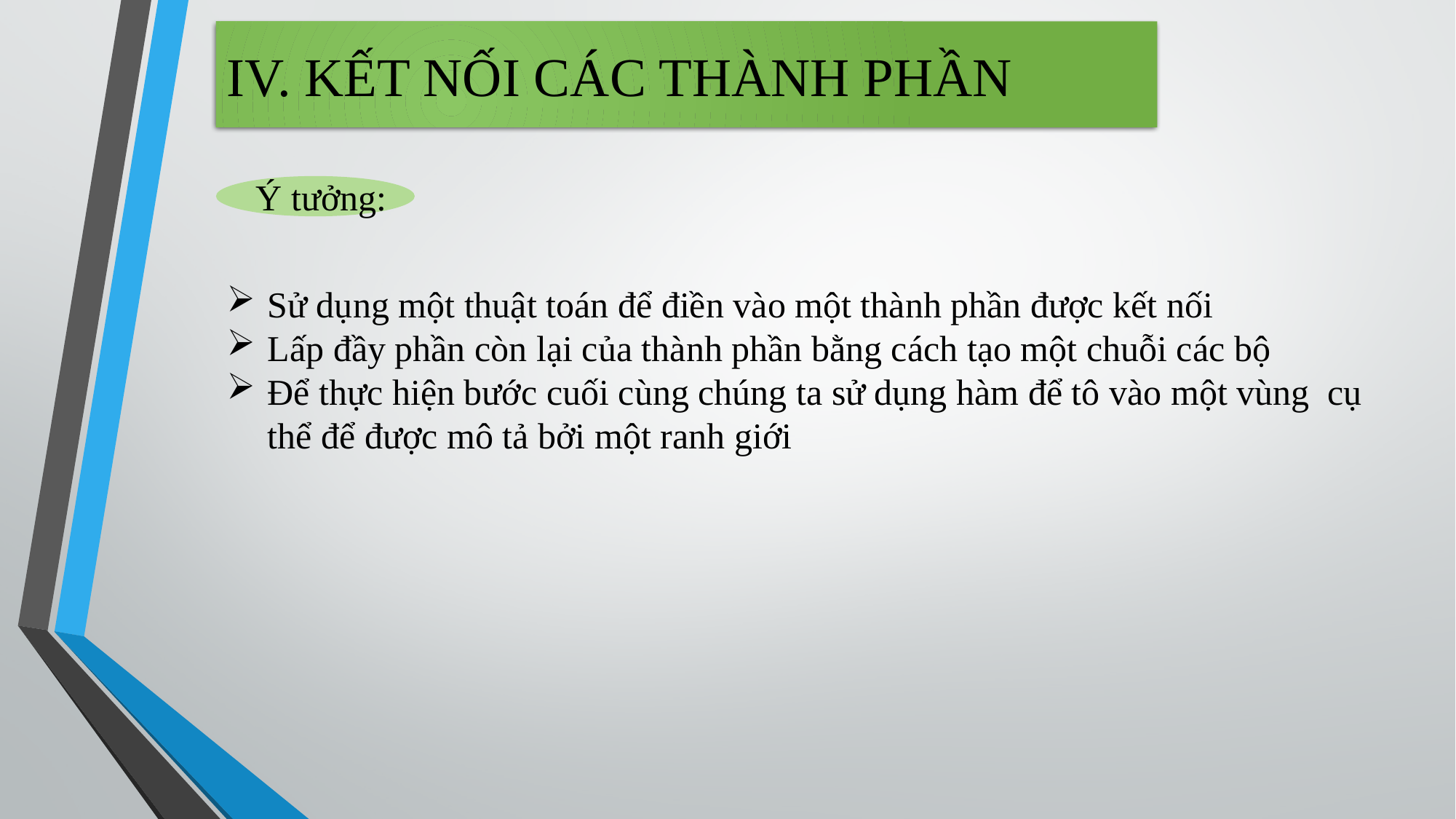

IV. KẾT NỐI CÁC THÀNH PHẦN
Ý tưởng:
Sử dụng một thuật toán để điền vào một thành phần được kết nối
Lấp đầy phần còn lại của thành phần bằng cách tạo một chuỗi các bộ
Để thực hiện bước cuối cùng chúng ta sử dụng hàm để tô vào một vùng  cụ thể để được mô tả bởi một ranh giới